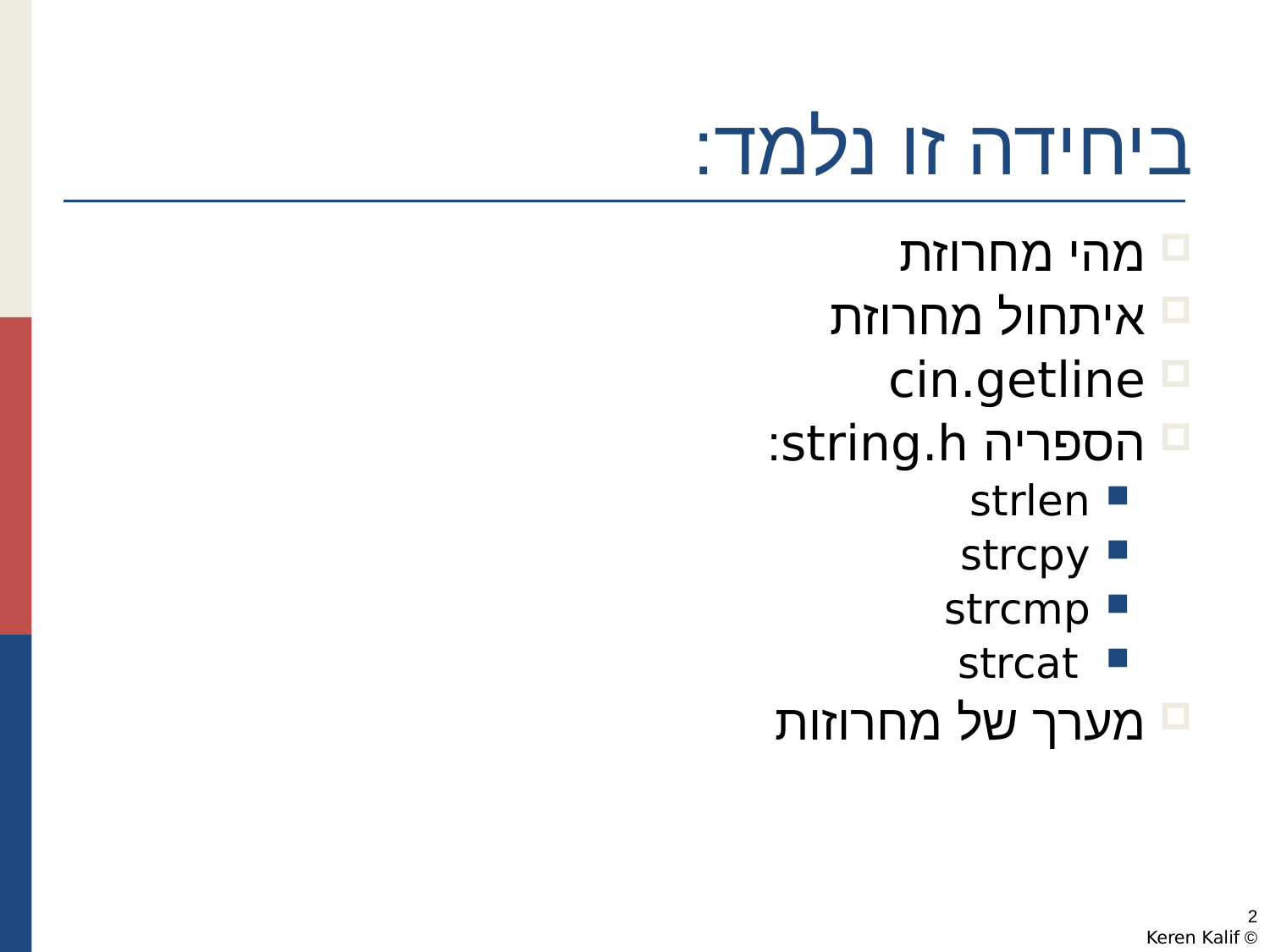

ביחידה זו נלמד:
מהי מחרוזת
איתחול מחרוזת
cin.getline
הספריה string.h:
strlen
strcpy
strcmp
 strcat
מערך של מחרוזות

2
© Keren Kalif